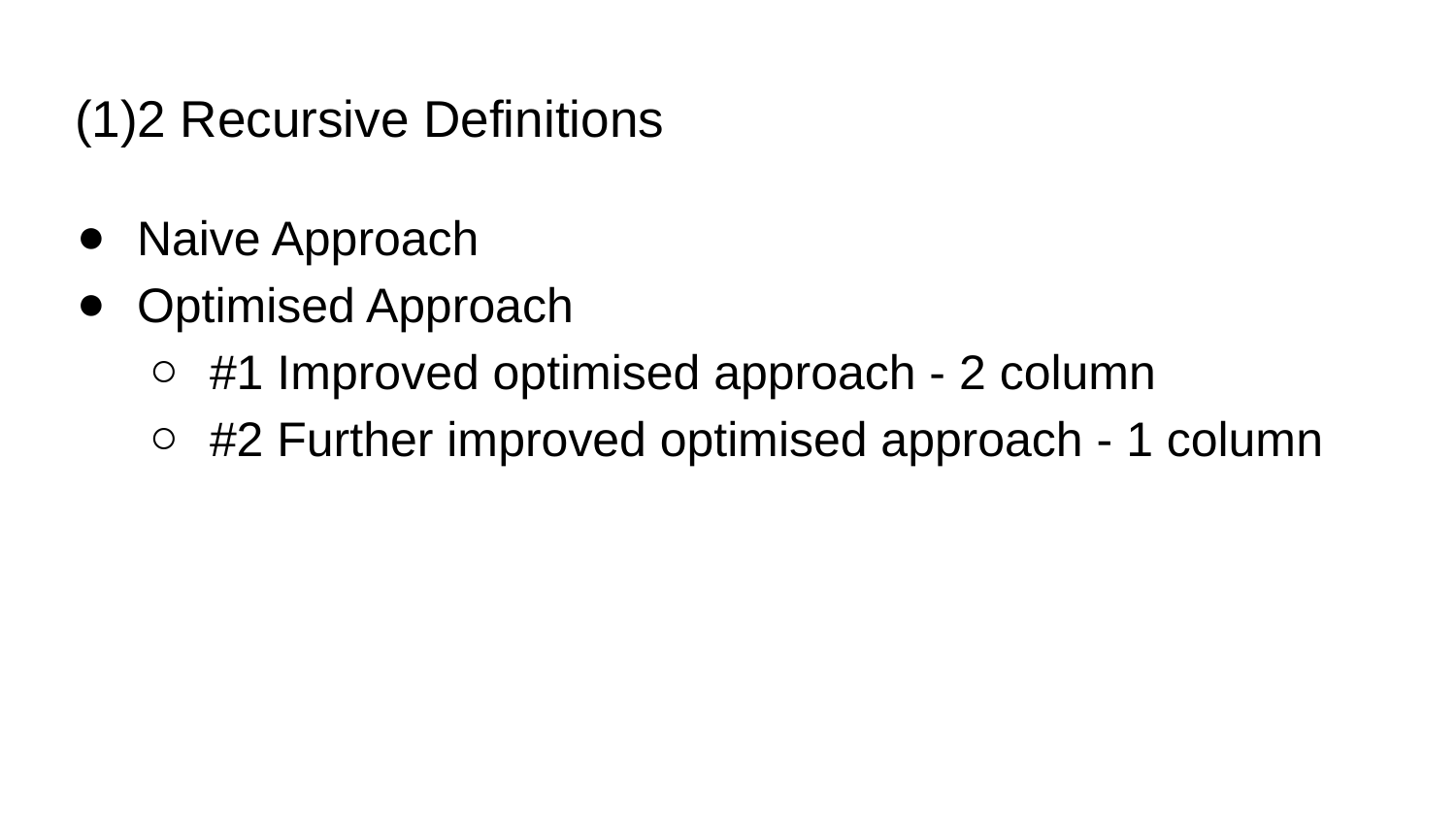

# 2 Recursive Definitions
Naive Approach
Optimised Approach
#1 Improved optimised approach - 2 column
#2 Further improved optimised approach - 1 column